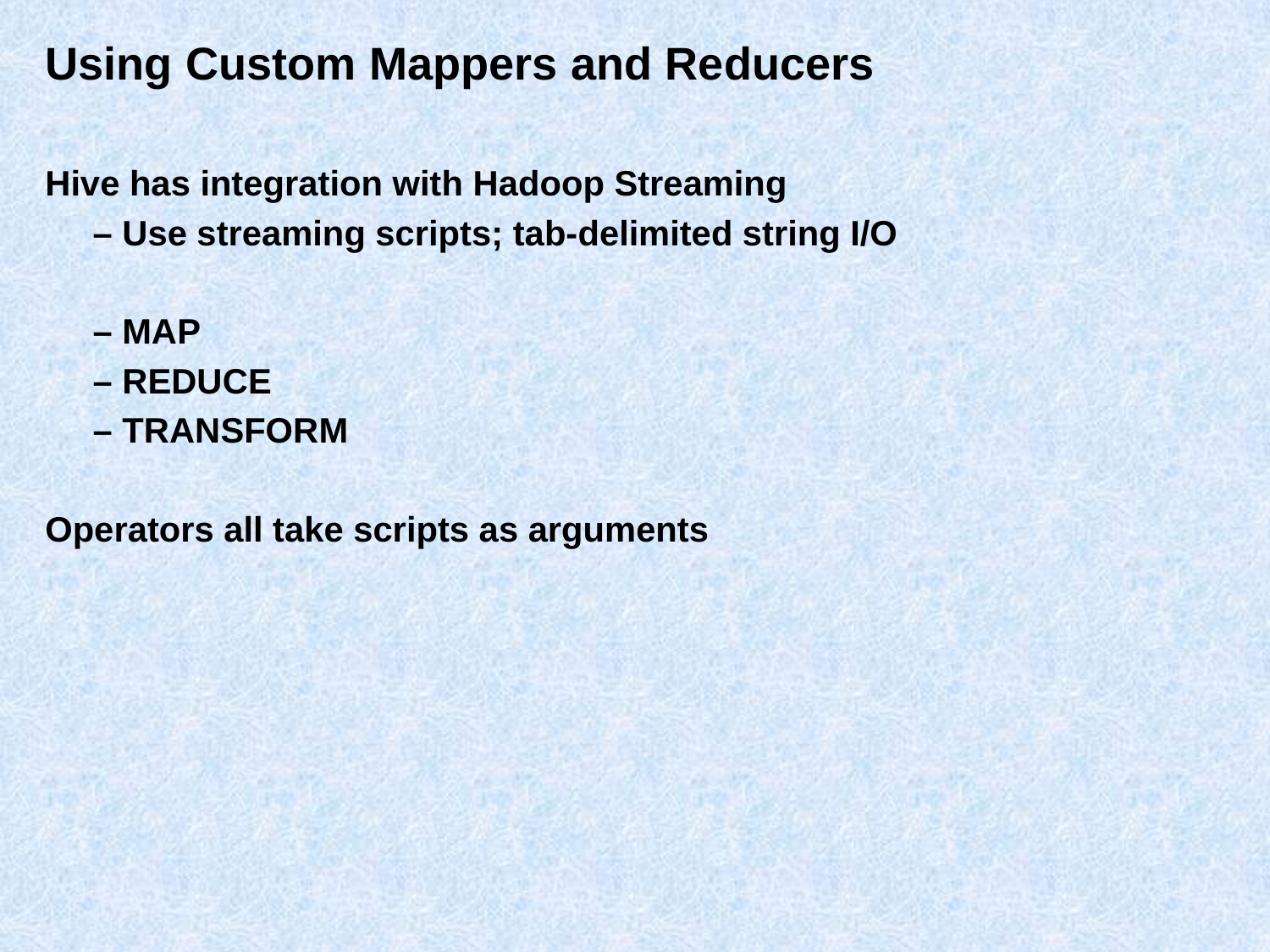

# Using Custom Mappers and Reducers
Hive has integration with Hadoop Streaming
	– Use streaming scripts; tab-delimited string I/O

	– MAP
	– REDUCE
	– TRANSFORM

Operators all take scripts as arguments